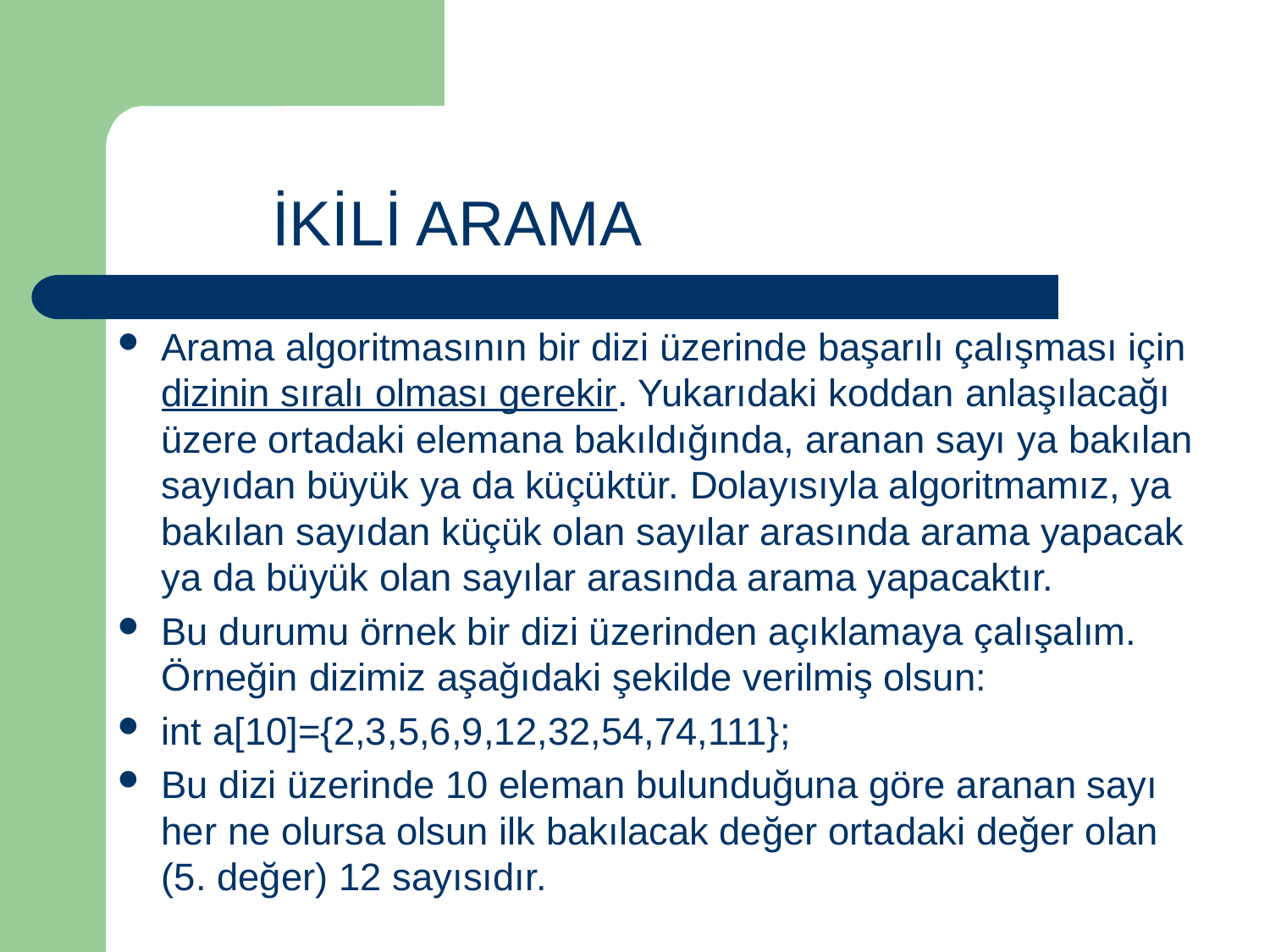

İKİLİ ARAMA
Arama algoritmasının bir dizi üzerinde başarılı çalışması için dizinin sıralı olması gerekir. Yukarıdaki koddan anlaşılacağı üzere ortadaki elemana bakıldığında, aranan sayı ya bakılan sayıdan büyük ya da küçüktür. Dolayısıyla algoritmamız, ya bakılan sayıdan küçük olan sayılar arasında arama yapacak ya da büyük olan sayılar arasında arama yapacaktır.
Bu durumu örnek bir dizi üzerinden açıklamaya çalışalım. Örneğin dizimiz aşağıdaki şekilde verilmiş olsun:
int a[10]={2,3,5,6,9,12,32,54,74,111};
Bu dizi üzerinde 10 eleman bulunduğuna göre aranan sayı her ne olursa olsun ilk bakılacak değer ortadaki değer olan (5. değer) 12 sayısıdır.